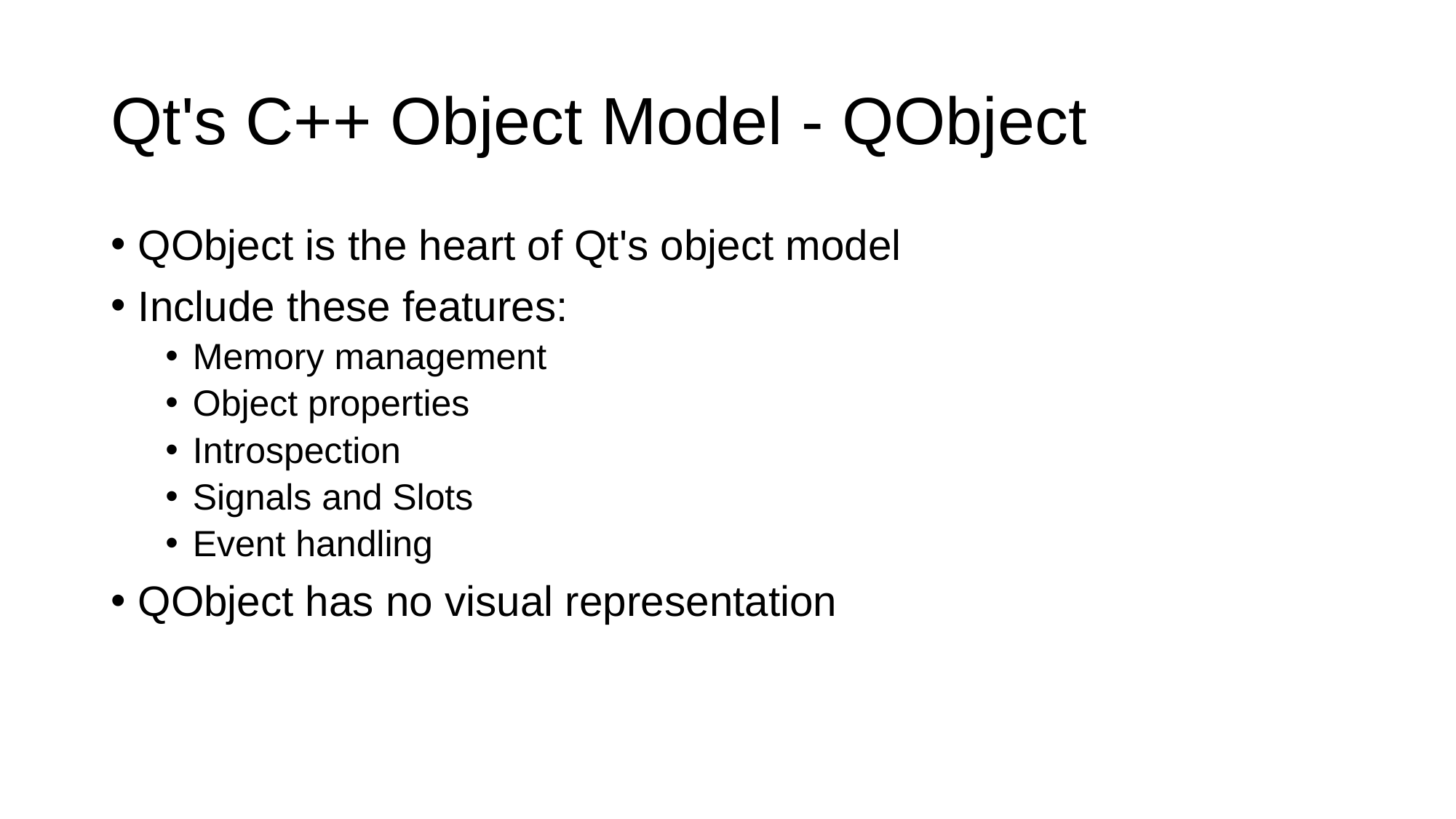

# Qt's C++ Object Model - QObject
QObject is the heart of Qt's object model
Include these features:
Memory management
Object properties
Introspection
Signals and Slots
Event handling
QObject has no visual representation